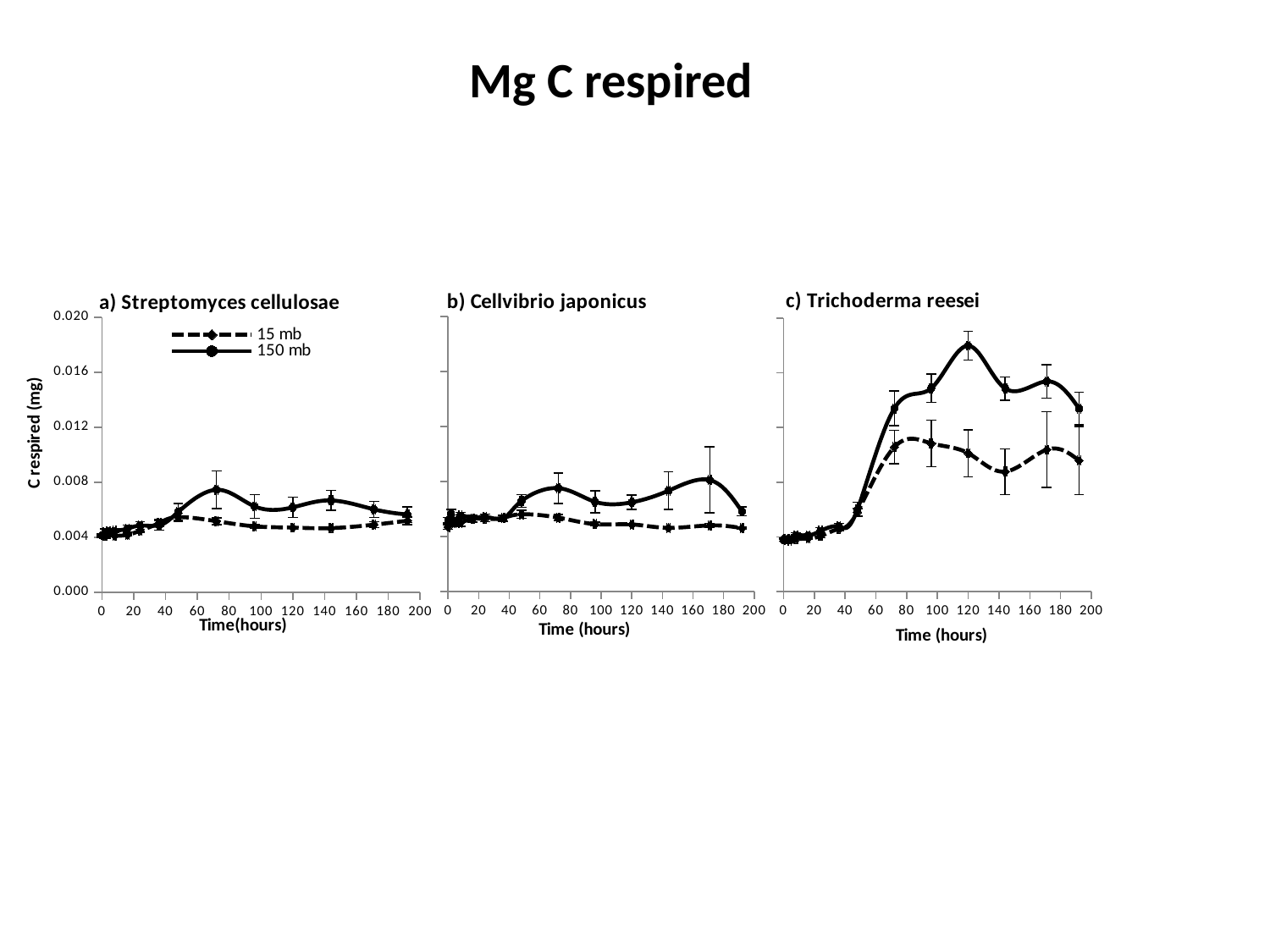

Mg C respired

### Chart: b) Cellvibrio japonicus

| Category |  |  |
|---|---|---|

### Chart: a) Streptomyces cellulosae

| Category |  |  |
|---|---|---|

### Chart: c) Trichoderma reesei

| Category |  |  |
|---|---|---|